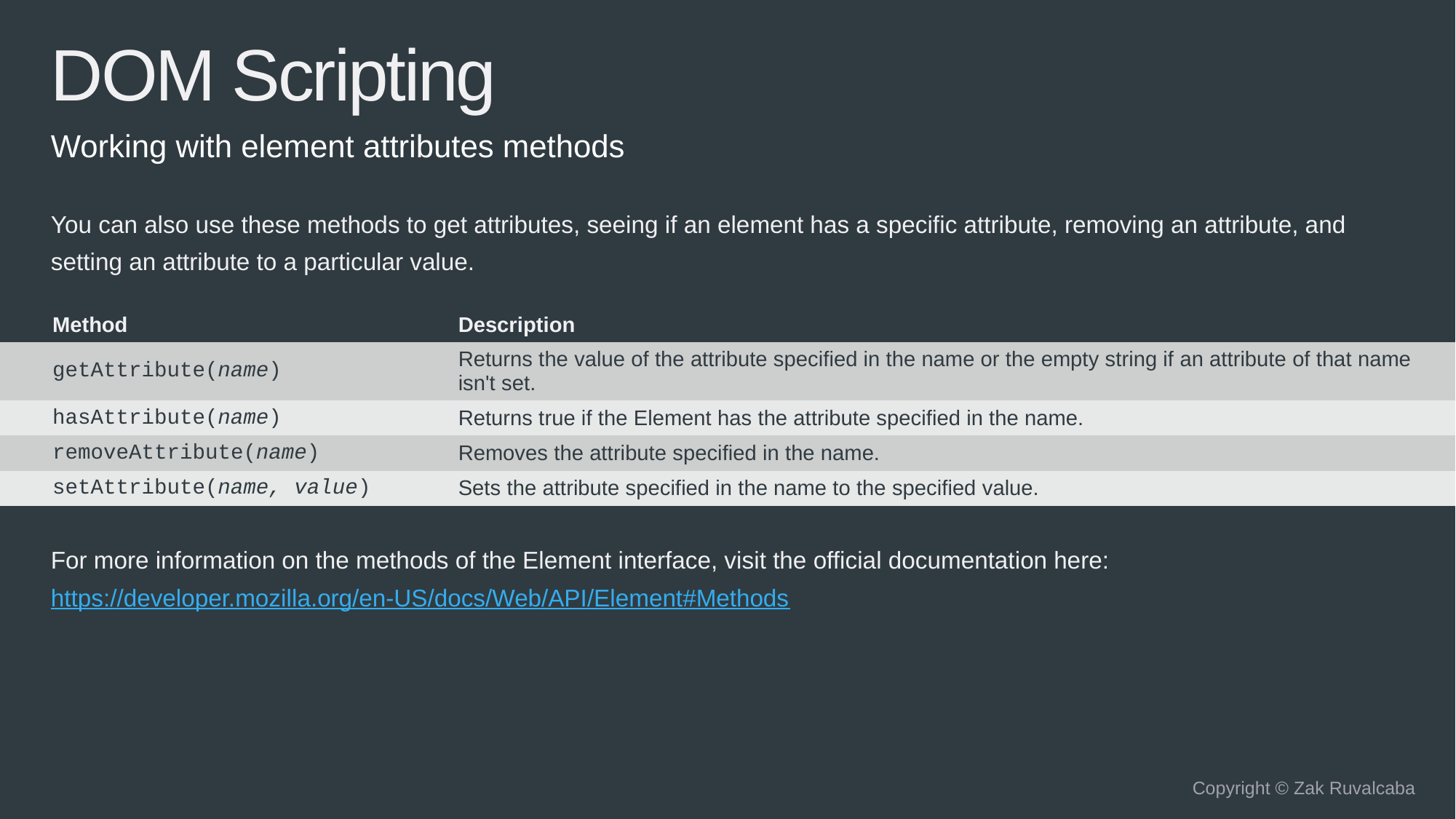

# DOM Scripting
Working with element attributes methods
You can also use these methods to get attributes, seeing if an element has a specific attribute, removing an attribute, and setting an attribute to a particular value.

For more information on the methods of the Element interface, visit the official documentation here: https://developer.mozilla.org/en-US/docs/Web/API/Element#Methods
| Method | Description |
| --- | --- |
| getAttribute(name) | Returns the value of the attribute specified in the name or the empty string if an attribute of that name isn't set. |
| hasAttribute(name) | Returns true if the Element has the attribute specified in the name. |
| removeAttribute(name) | Removes the attribute specified in the name. |
| setAttribute(name, value) | Sets the attribute specified in the name to the specified value. |